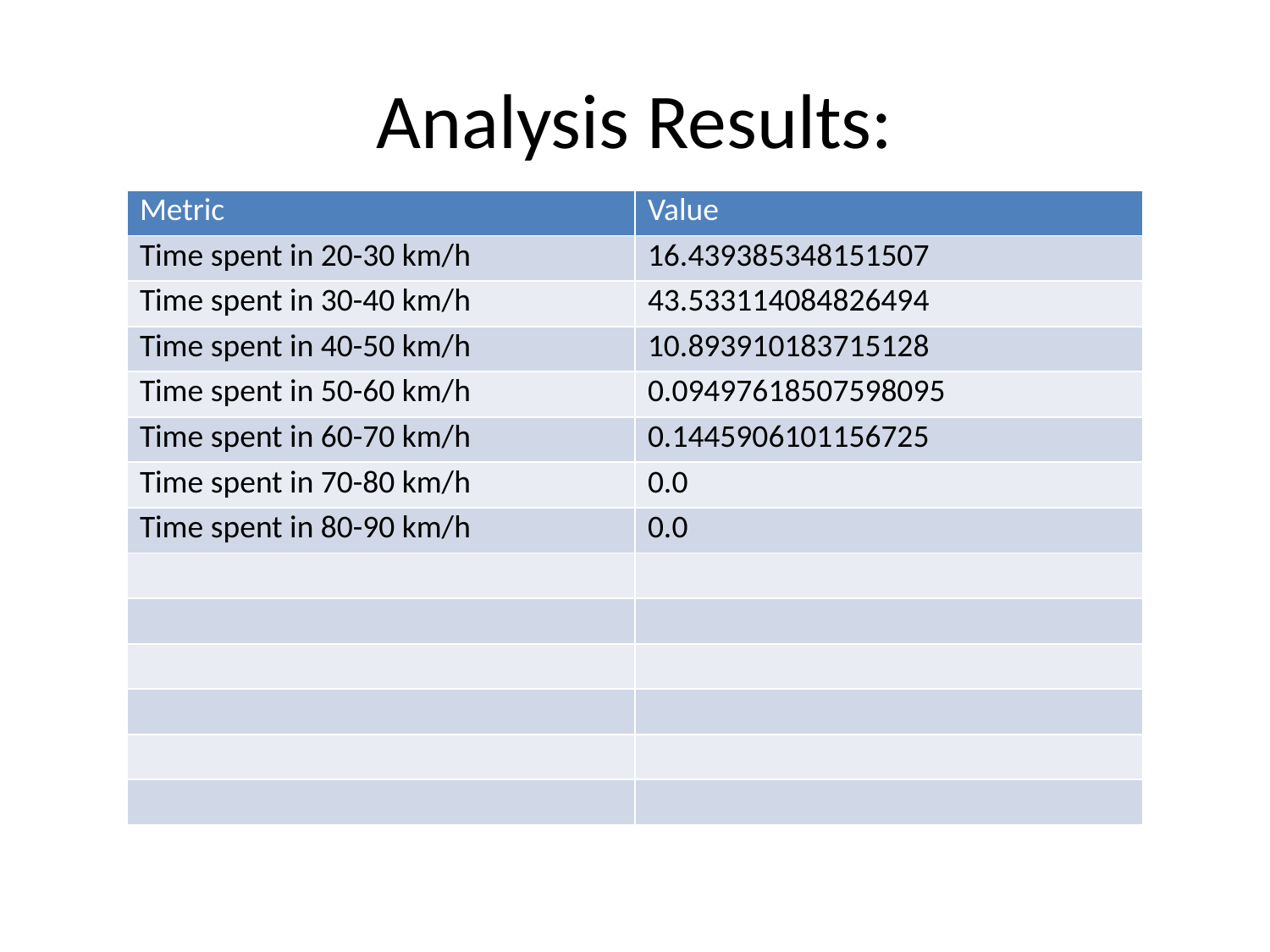

# Analysis Results:
| Metric | Value |
| --- | --- |
| Time spent in 20-30 km/h | 16.439385348151507 |
| Time spent in 30-40 km/h | 43.533114084826494 |
| Time spent in 40-50 km/h | 10.893910183715128 |
| Time spent in 50-60 km/h | 0.09497618507598095 |
| Time spent in 60-70 km/h | 0.1445906101156725 |
| Time spent in 70-80 km/h | 0.0 |
| Time spent in 80-90 km/h | 0.0 |
|  |  |
|  |  |
|  |  |
|  |  |
|  |  |
|  |  |